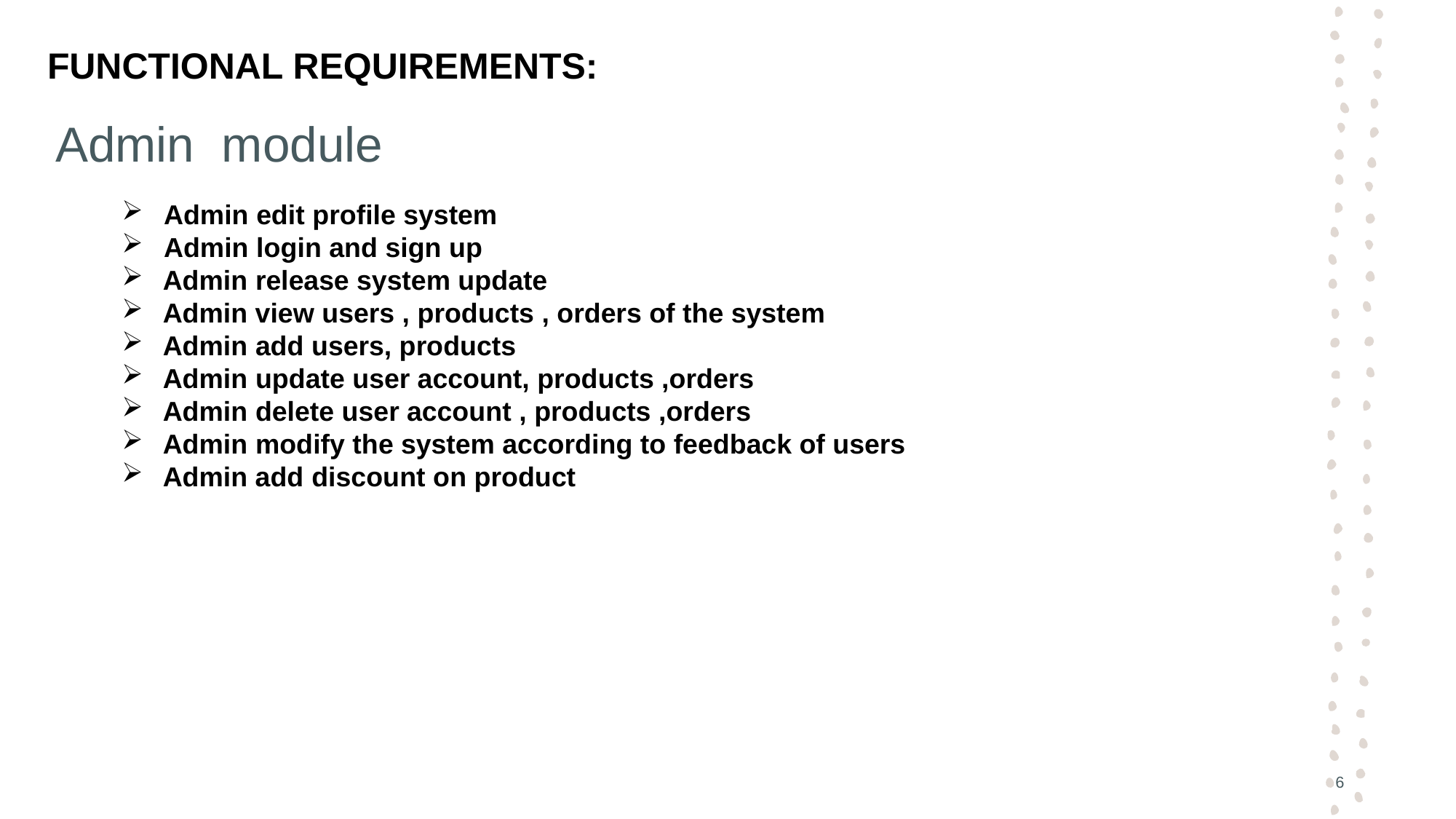

FUNCTIONAL REQUIREMENTS:
# Admin  module
 Admin edit profile system
 Admin login and sign up
Admin release system update
Admin view users , products , orders of the system
Admin add users, products
Admin update user account, products ,orders
Admin delete user account , products ,orders
Admin modify the system according to feedback of users
Admin add discount on product

6